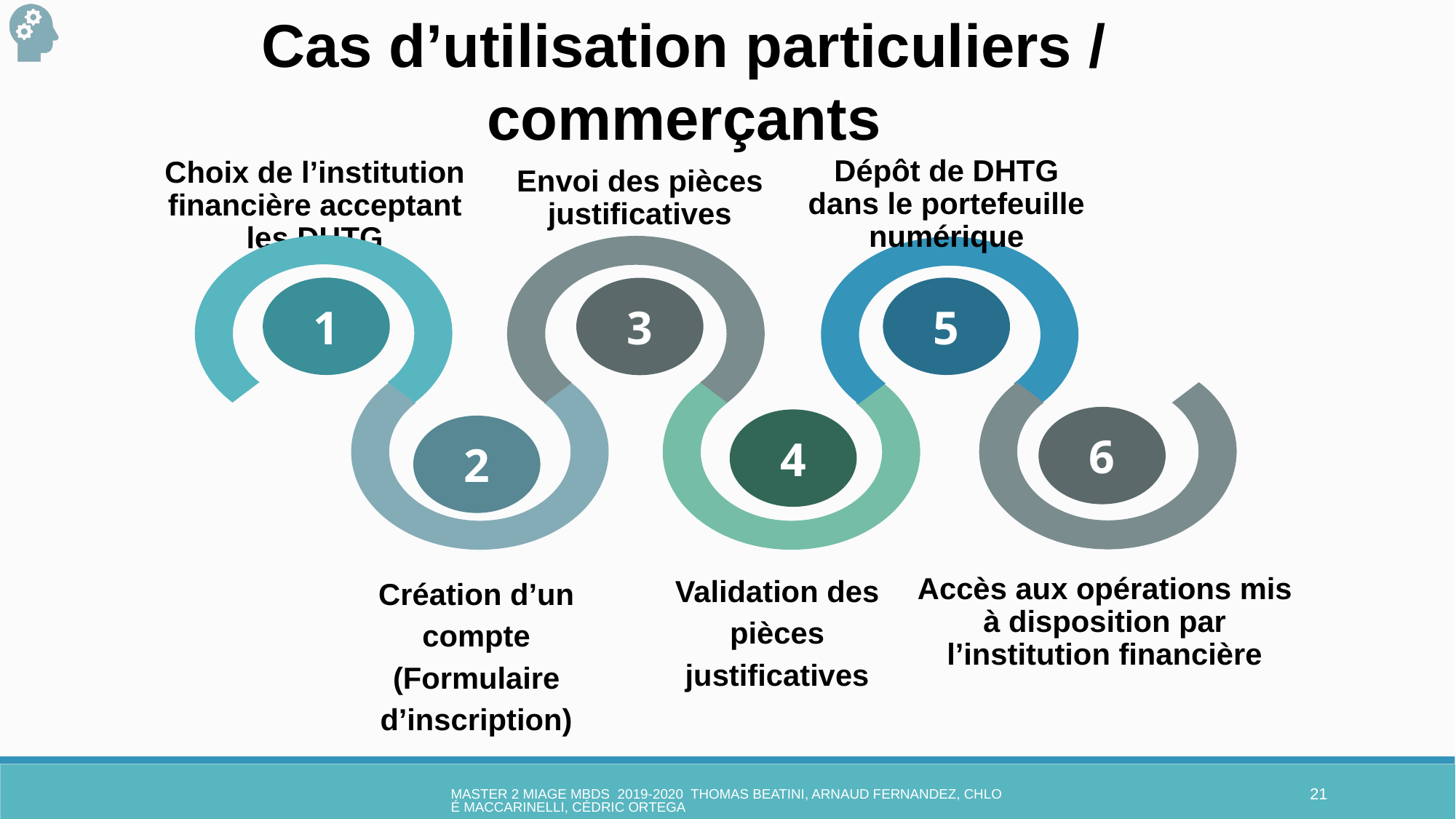

Cas d’utilisation particuliers / commerçants
Dépôt de DHTG dans le portefeuille numérique
Choix de l’institution financière acceptant les DHTG
Envoi des pièces justificatives

1
5
3

6
4
2
Validation des pièces justificatives
Création d’un compte
(Formulaire d’inscription)
Accès aux opérations mis à disposition par l’institution financière
MASTER 2 MIAGE MBDS  2019-2020  Thomas Beatini, Arnaud Fernandez, Chloé Maccarinelli, Cédric Ortega
21